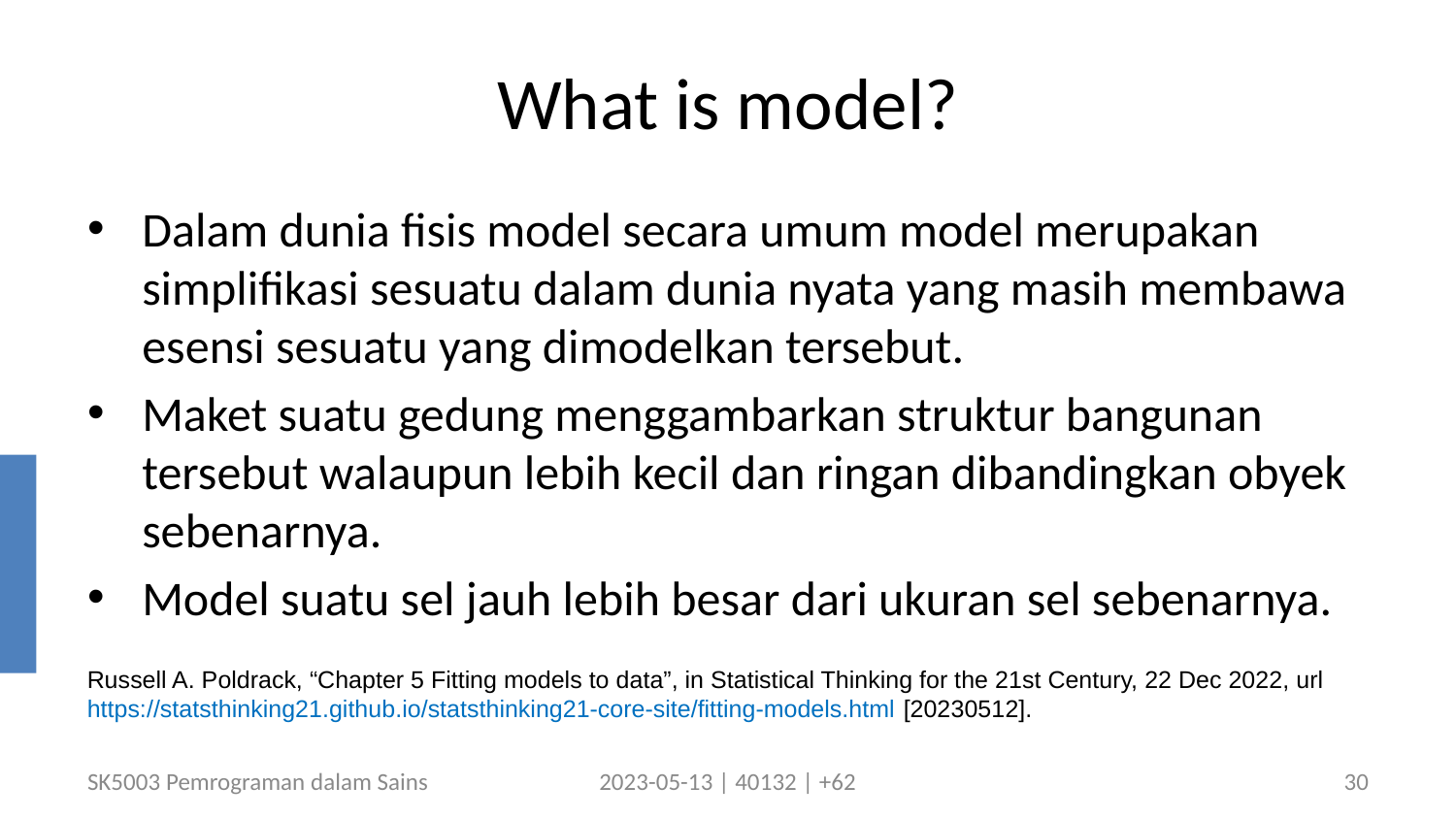

# What is model?
Dalam dunia fisis model secara umum model merupakan simplifikasi sesuatu dalam dunia nyata yang masih membawa esensi sesuatu yang dimodelkan tersebut.
Maket suatu gedung menggambarkan struktur bangunan tersebut walaupun lebih kecil dan ringan dibandingkan obyek sebenarnya.
Model suatu sel jauh lebih besar dari ukuran sel sebenarnya.
Russell A. Poldrack, “Chapter 5 Fitting models to data”, in Statistical Thinking for the 21st Century, 22 Dec 2022, url https://statsthinking21.github.io/statsthinking21-core-site/fitting-models.html [20230512].
SK5003 Pemrograman dalam Sains
2023-05-13 | 40132 | +62
30